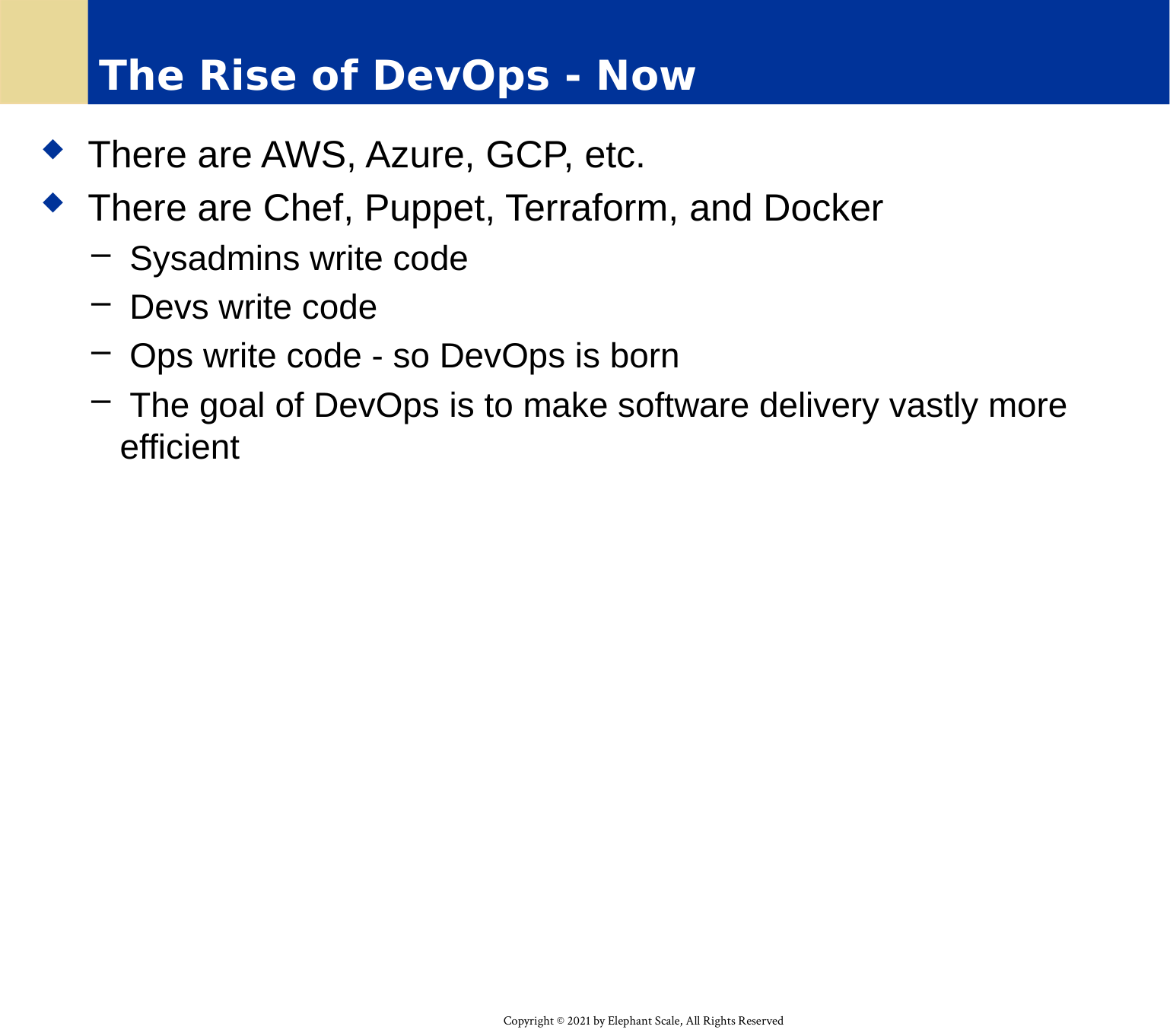

# The Rise of DevOps - Now
 There are AWS, Azure, GCP, etc.
 There are Chef, Puppet, Terraform, and Docker
 Sysadmins write code
 Devs write code
 Ops write code - so DevOps is born
 The goal of DevOps is to make software delivery vastly more efficient

Copyright © 2021 by Elephant Scale, All Rights Reserved